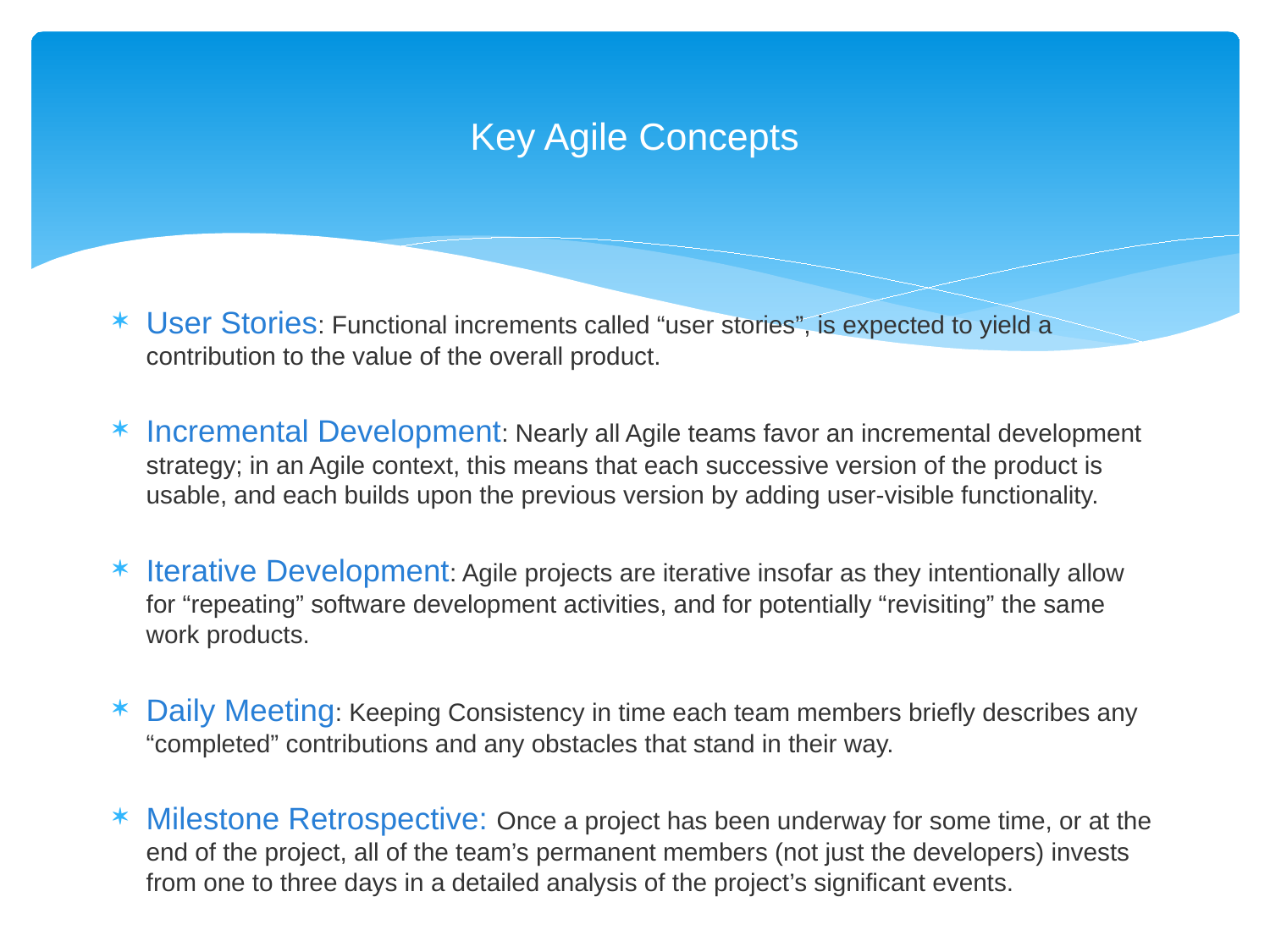

# Key Agile Concepts
User Stories: Functional increments called “user stories”, is expected to yield a contribution to the value of the overall product.

Incremental Development: Nearly all Agile teams favor an incremental development strategy; in an Agile context, this means that each successive version of the product is usable, and each builds upon the previous version by adding user-visible functionality.

Iterative Development: Agile projects are iterative insofar as they intentionally allow for “repeating” software development activities, and for potentially “revisiting” the same work products.

Daily Meeting: Keeping Consistency in time each team members briefly describes any “completed” contributions and any obstacles that stand in their way.

Milestone Retrospective: Once a project has been underway for some time, or at the end of the project, all of the team’s permanent members (not just the developers) invests from one to three days in a detailed analysis of the project’s significant events.